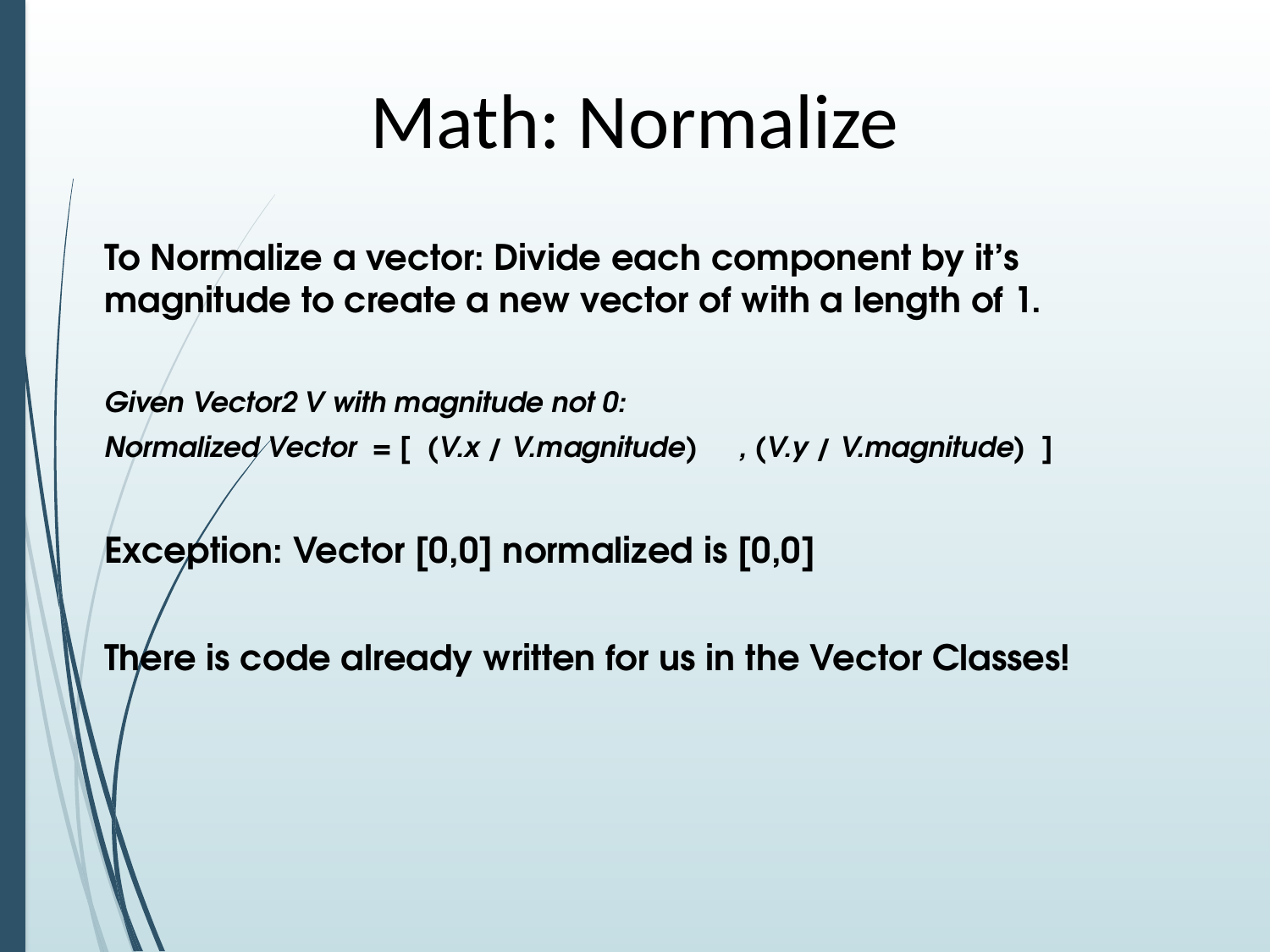

# Math: Normalize
To Normalize a vector: Divide each component by it’s magnitude to create a new vector of with a length of 1.

Given Vector2 V with magnitude not 0:
Normalized Vector  = [  (V.x / V.magnitude) 	, (V.y / V.magnitude)  ]

Exception: Vector [0,0] normalized is [0,0]

There is code already written for us in the Vector Classes!